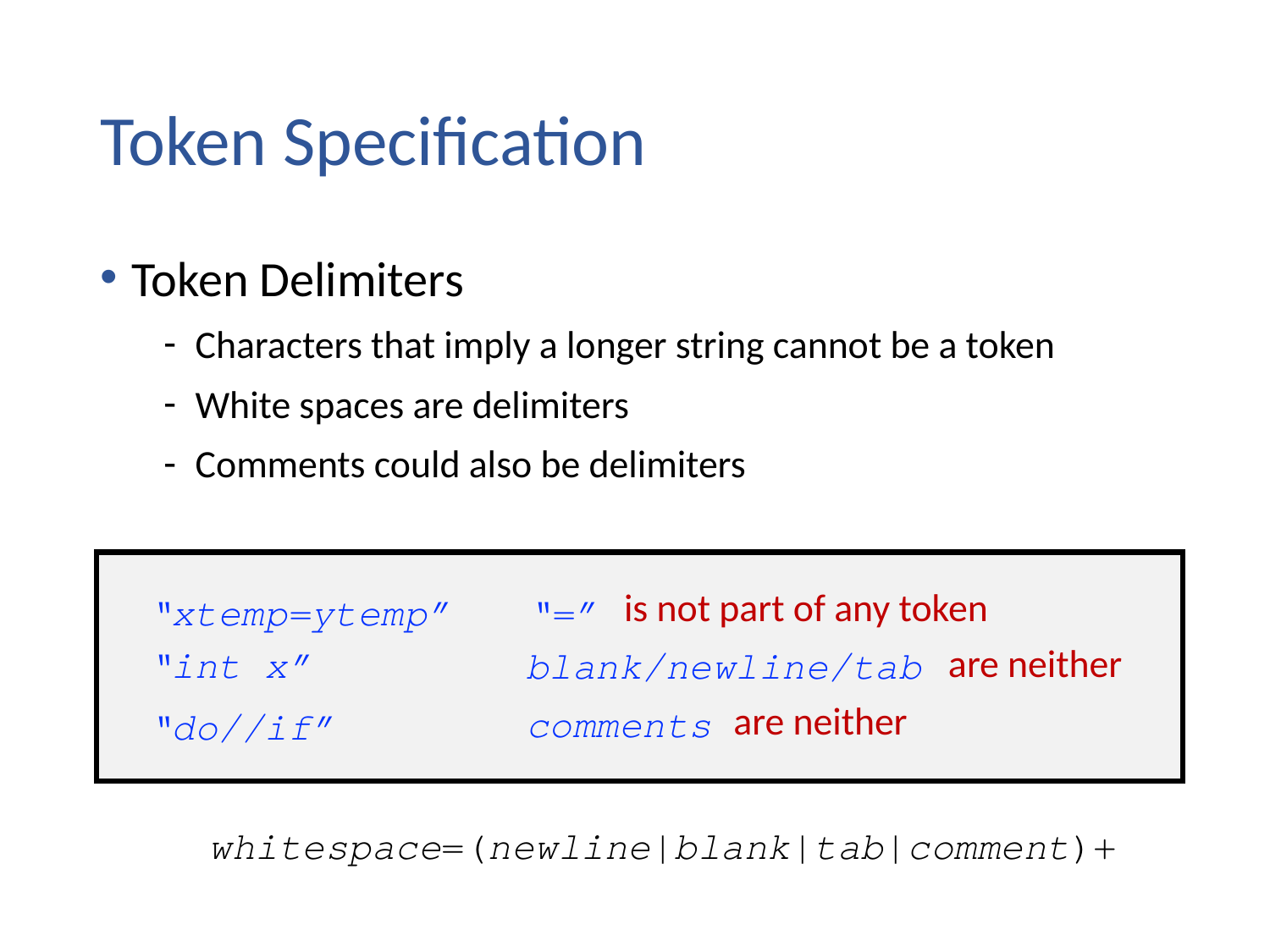

# Token Specification
Token Delimiters
Characters that imply a longer string cannot be a token
White spaces are delimiters
Comments could also be delimiters

“xtemp=ytemp”
“=”
is not part of any token
“int x”
blank/newline/tab
are neither
comments
are neither
“do//if”
whitespace=(newline|blank|tab|comment)+